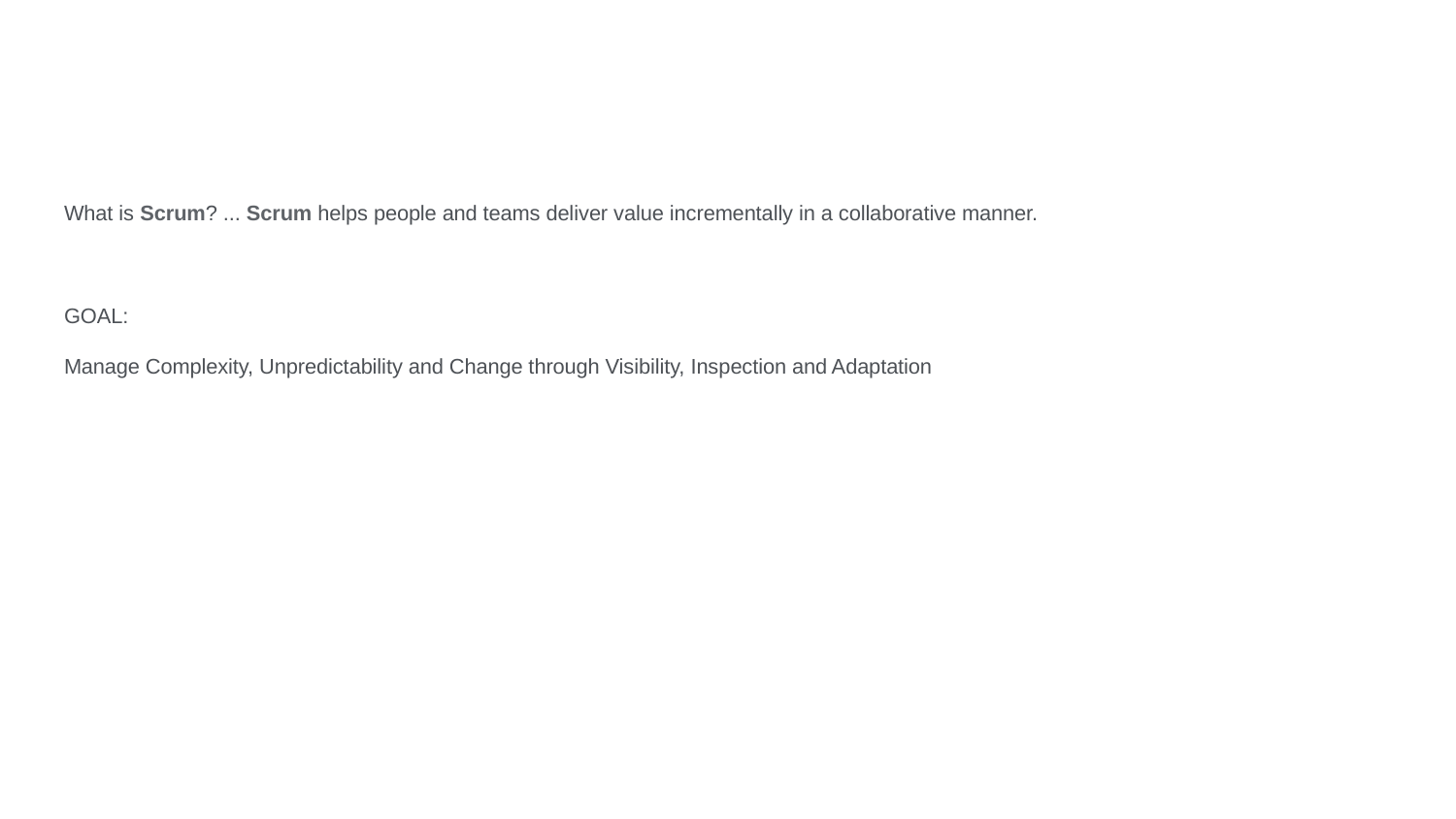

#
What is Scrum? ... Scrum helps people and teams deliver value incrementally in a collaborative manner.

GOAL:
Manage Complexity, Unpredictability and Change through Visibility, Inspection and Adaptation